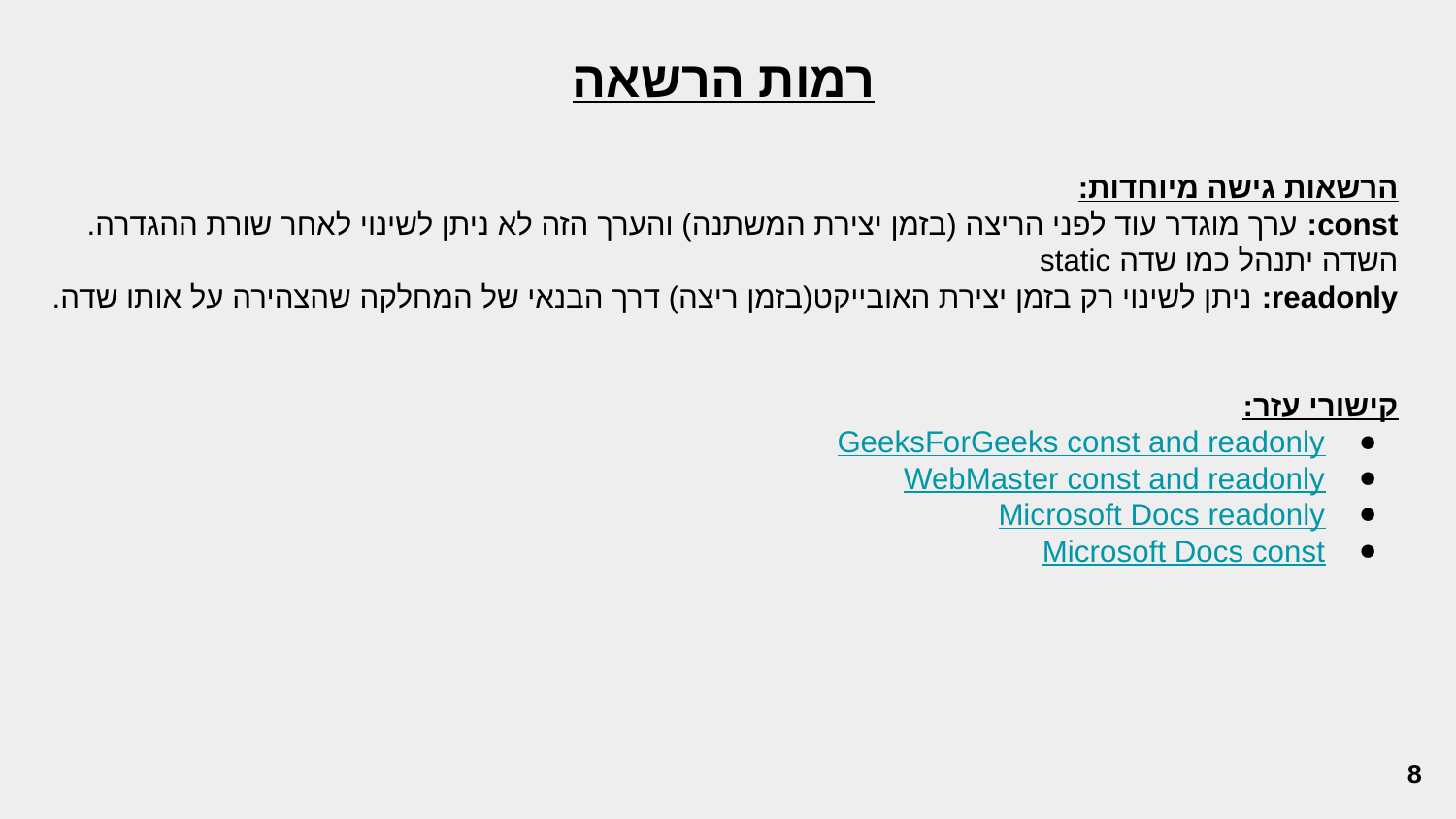

רמות הרשאה

הרשאות גישה מיוחדות:
const: ערך מוגדר עוד לפני הריצה (בזמן יצירת המשתנה) והערך הזה לא ניתן לשינוי לאחר שורת ההגדרה. השדה יתנהל כמו שדה static
readonly: ניתן לשינוי רק בזמן יצירת האובייקט(בזמן ריצה) דרך הבנאי של המחלקה שהצהירה על אותו שדה.

קישורי עזר:
GeeksForGeeks const and readonly
WebMaster const and readonly
Microsoft Docs readonly
Microsoft Docs const

8